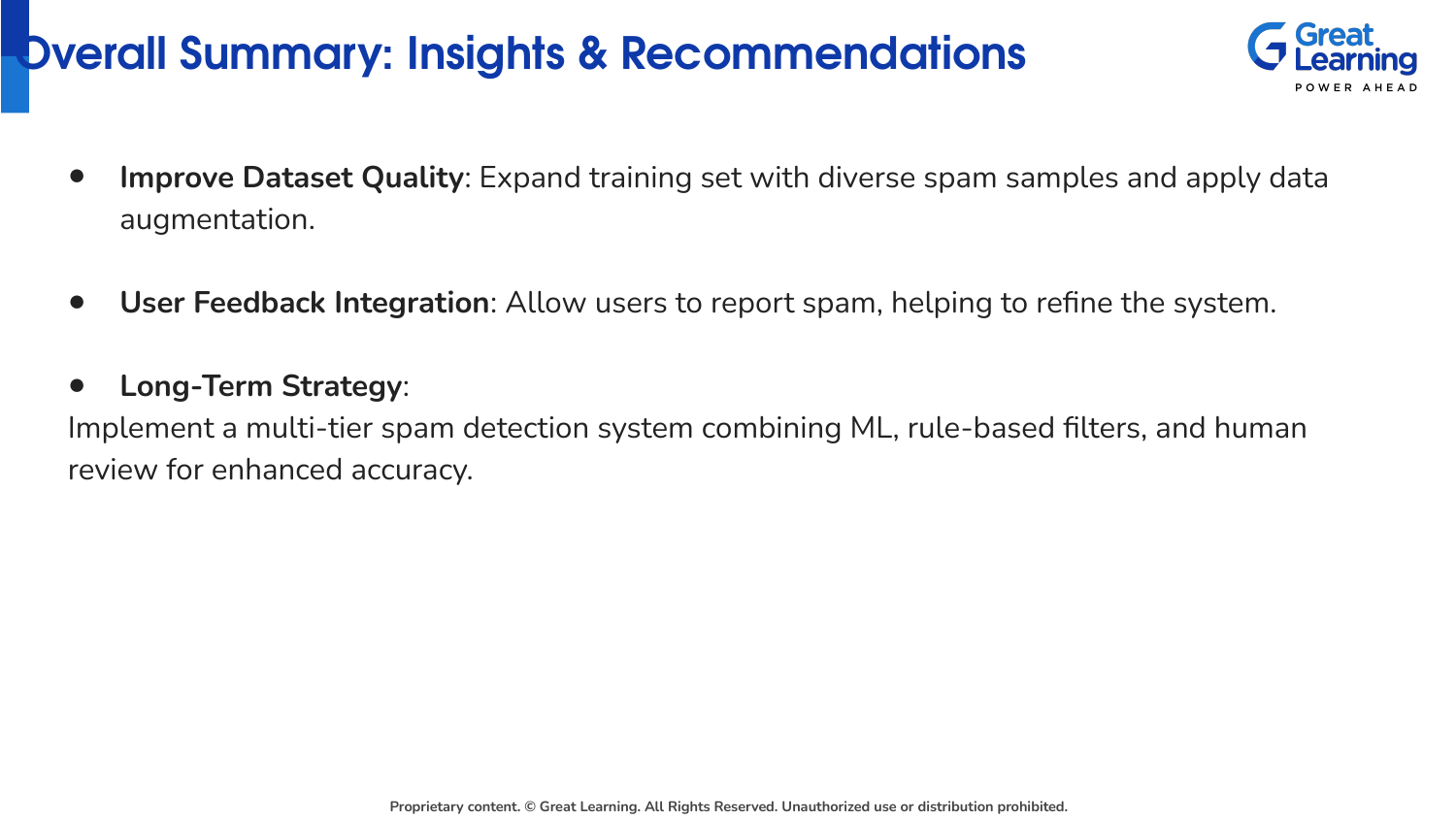

# Overall Summary: Insights & Recommendations
Improve Dataset Quality: Expand training set with diverse spam samples and apply data augmentation.

User Feedback Integration: Allow users to report spam, helping to refine the system.

Long-Term Strategy:
Implement a multi-tier spam detection system combining ML, rule-based filters, and human review for enhanced accuracy.